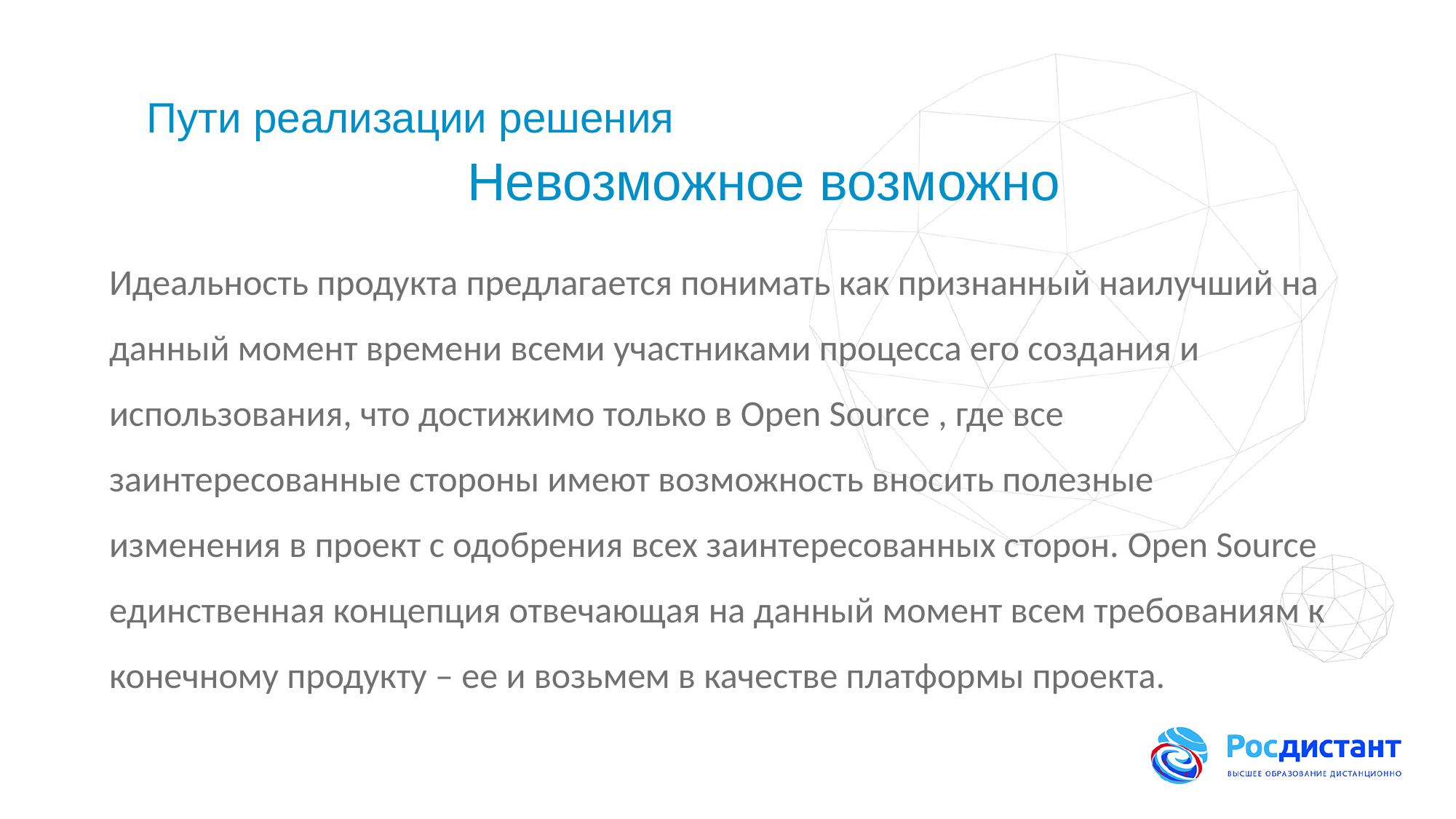

# Пути реализации решения
Невозможное возможно
Идеальность продукта предлагается понимать как признанный наилучший на данный момент времени всеми участниками процесса его создания и использования, что достижимо только в Open Source , где все заинтересованные стороны имеют возможность вносить полезные изменения в проект с одобрения всех заинтересованных сторон. Open Source единственная концепция отвечающая на данный момент всем требованиям к конечному продукту – ее и возьмем в качестве платформы проекта.